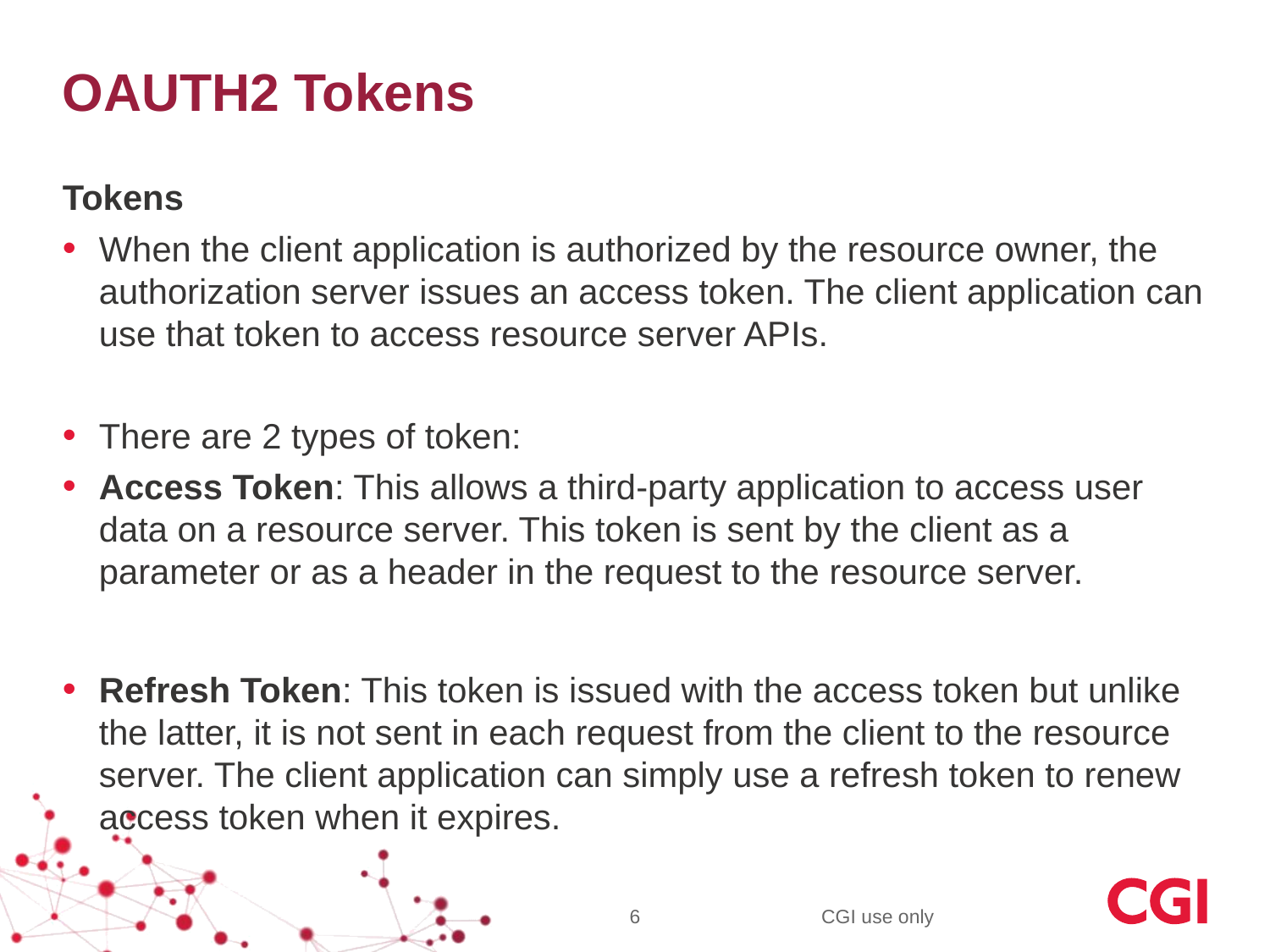

# OAUTH2 Tokens
Tokens
When the client application is authorized by the resource owner, the authorization server issues an access token. The client application can use that token to access resource server APIs.

There are 2 types of token:
Access Token: This allows a third-party application to access user data on a resource server. This token is sent by the client as a parameter or as a header in the request to the resource server.

Refresh Token: This token is issued with the access token but unlike the latter, it is not sent in each request from the client to the resource server. The client application can simply use a refresh token to renew access token when it expires.

6